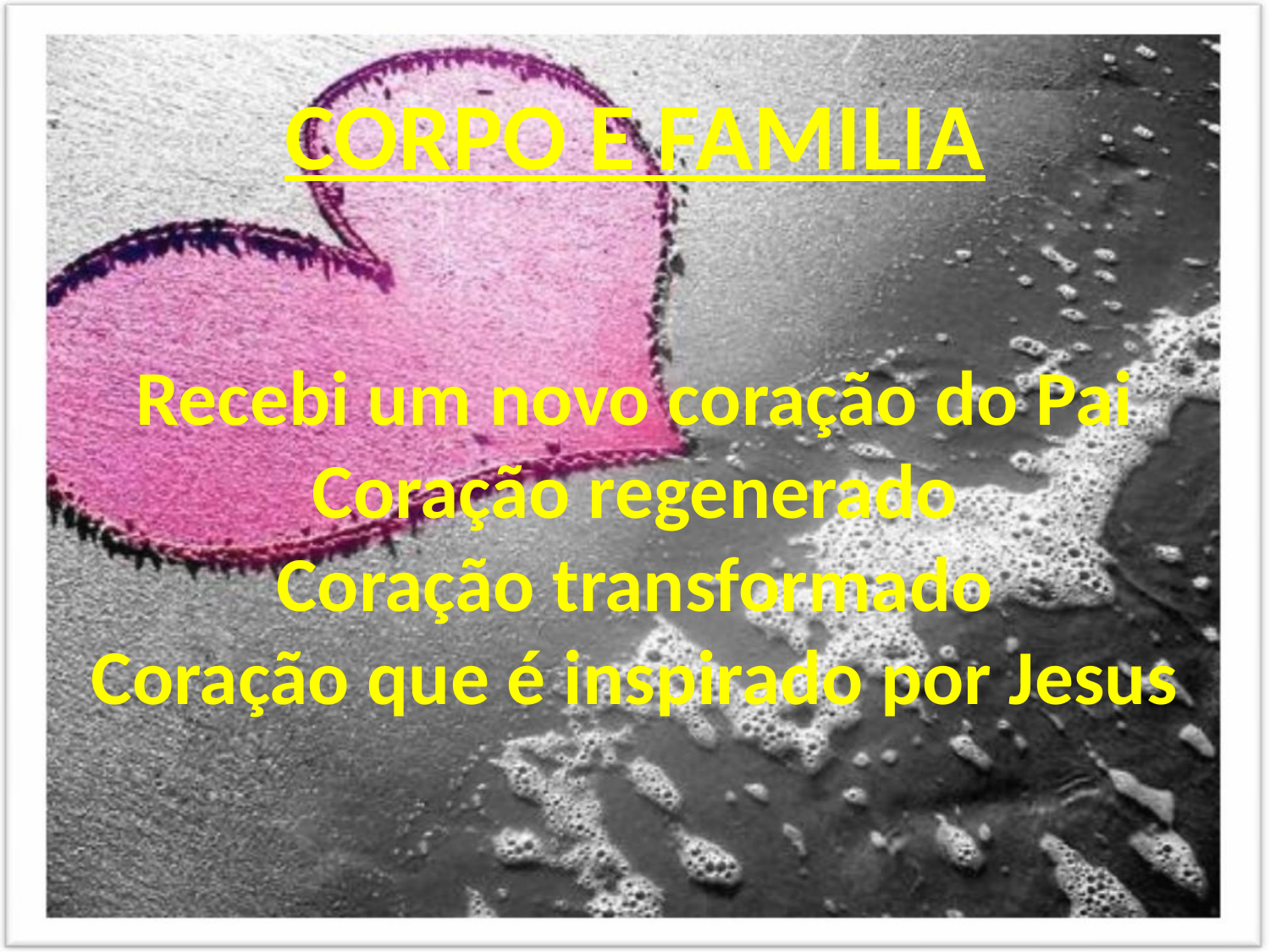

CORPO E FAMILIA
Recebi um novo coração do Pai
Coração regenerado
Coração transformado
Coração que é inspirado por Jesus